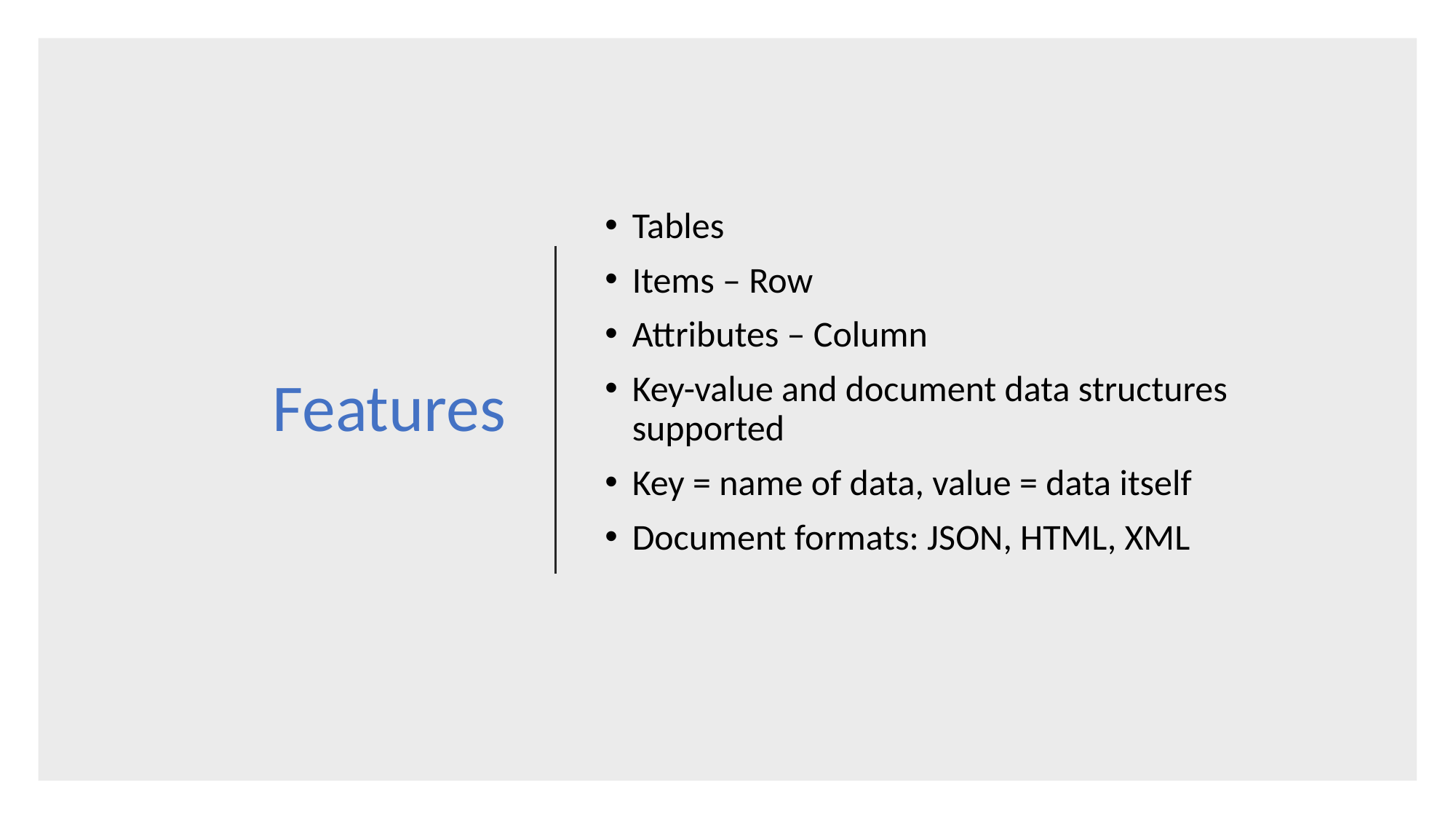

# Features
Tables
Items – Row
Attributes – Column
Key-value and document data structures supported
Key = name of data, value = data itself
Document formats: JSON, HTML, XML